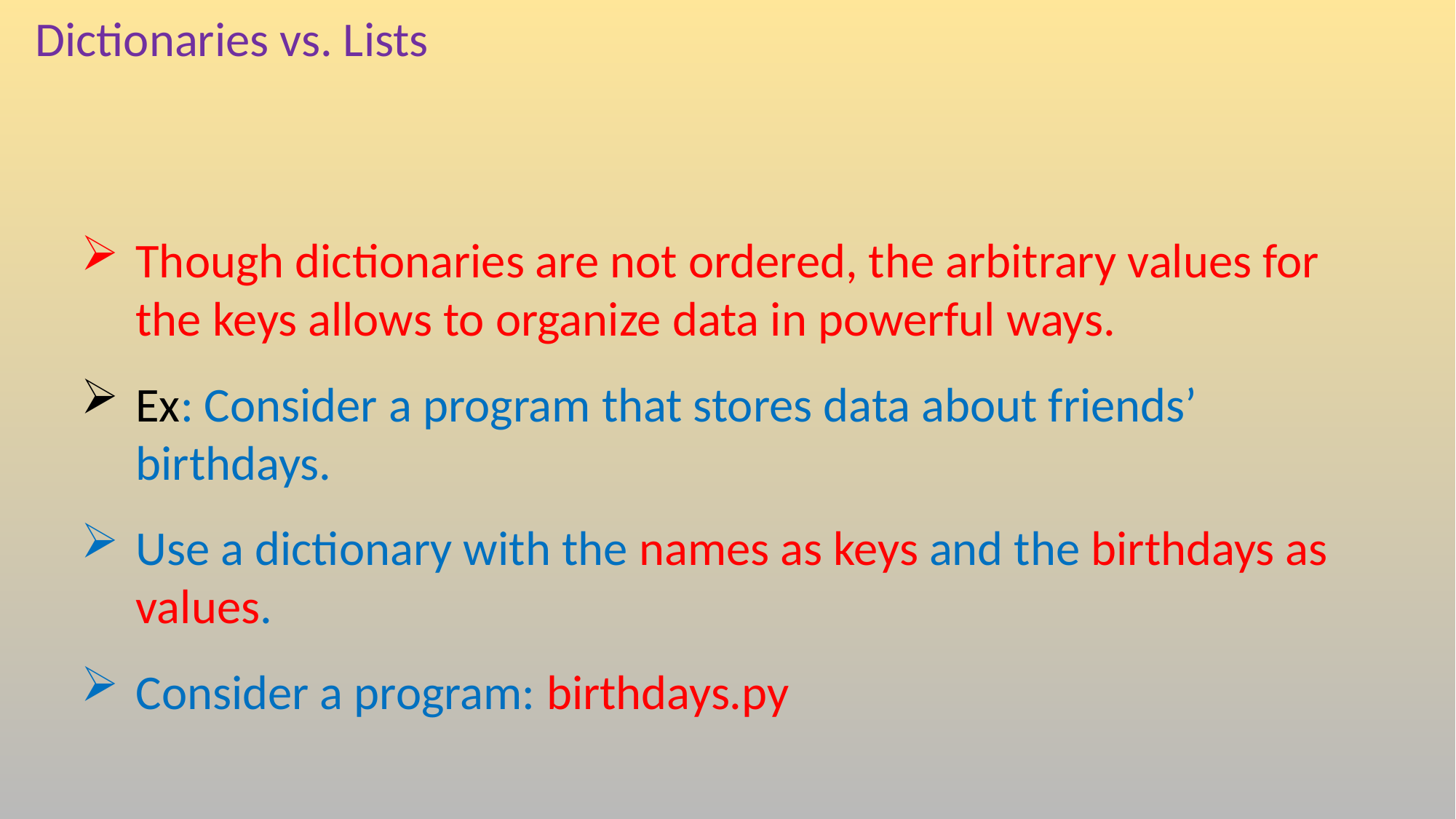

# Dictionaries vs. Lists
Though dictionaries are not ordered, the arbitrary values for the keys allows to organize data in powerful ways.
Ex: Consider a program that stores data about friends’ birthdays.
Use a dictionary with the names as keys and the birthdays as values.
Consider a program: birthdays.py